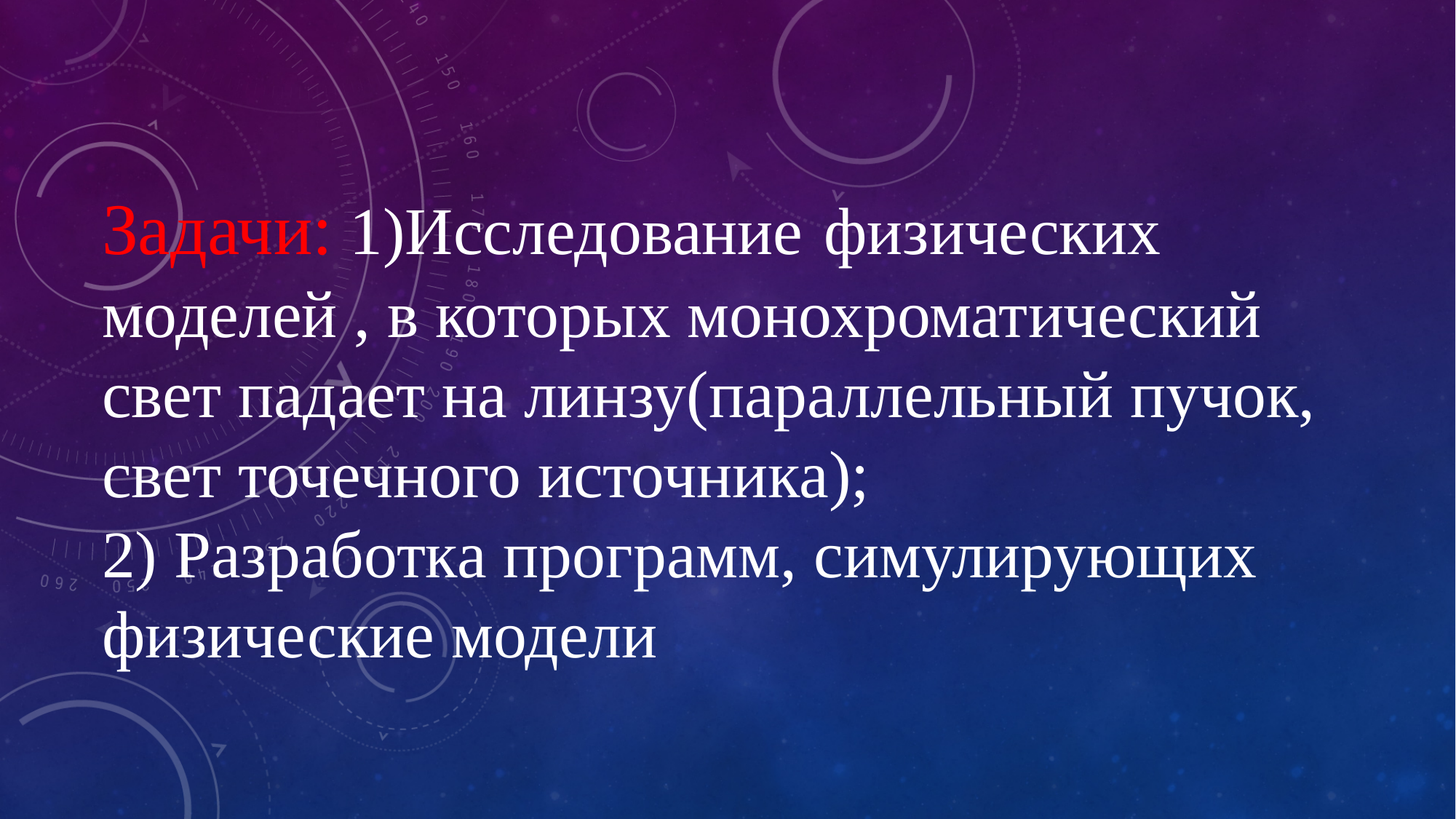

#
Задачи: 1)Исследование физических моделей , в которых монохроматический свет падает на линзу(параллельный пучок, свет точечного источника);
2) Разработка программ, симулирующих физические модели